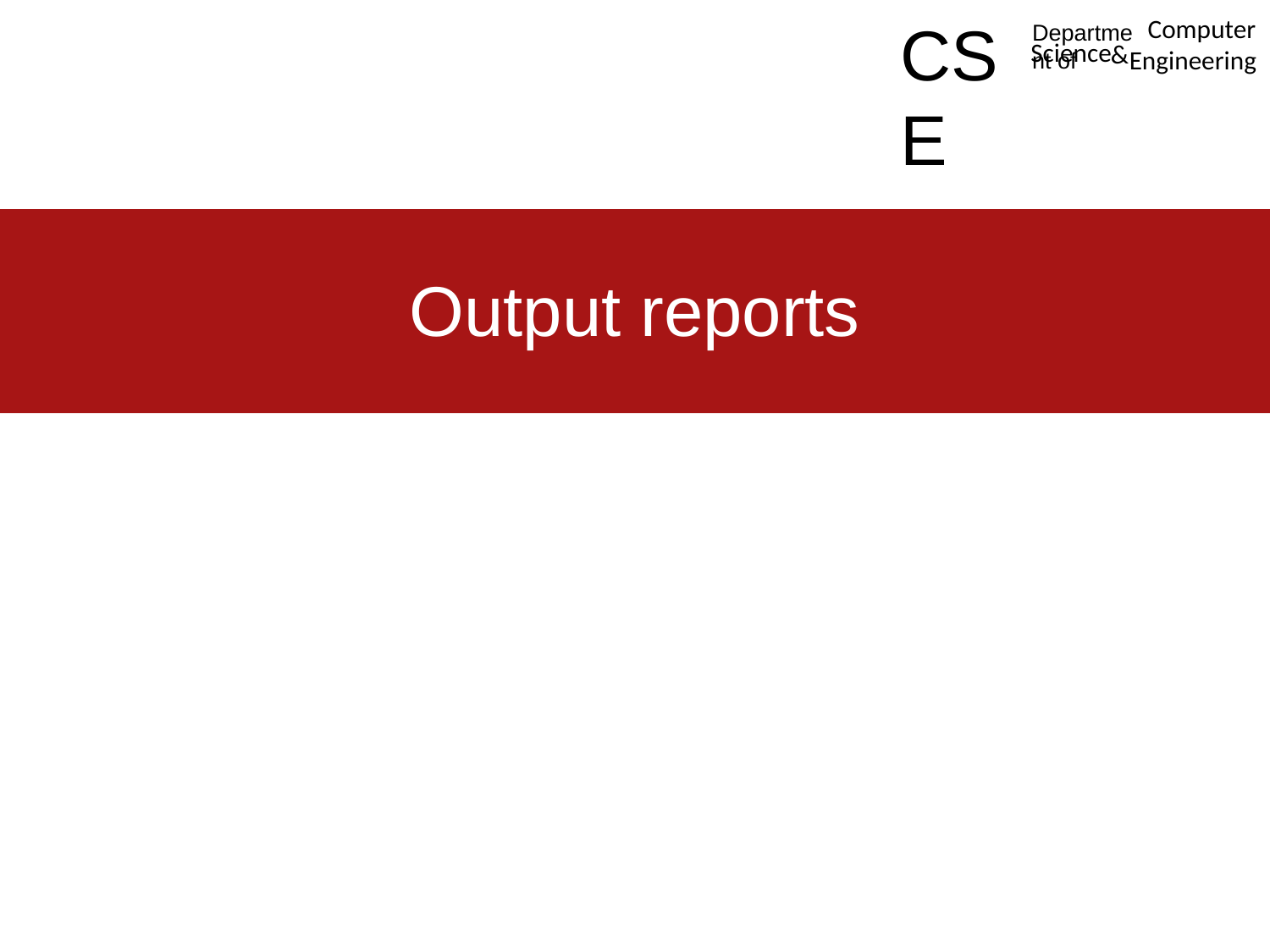

CSE
Computer
Department of
Science
&
Engineering
# Output reports